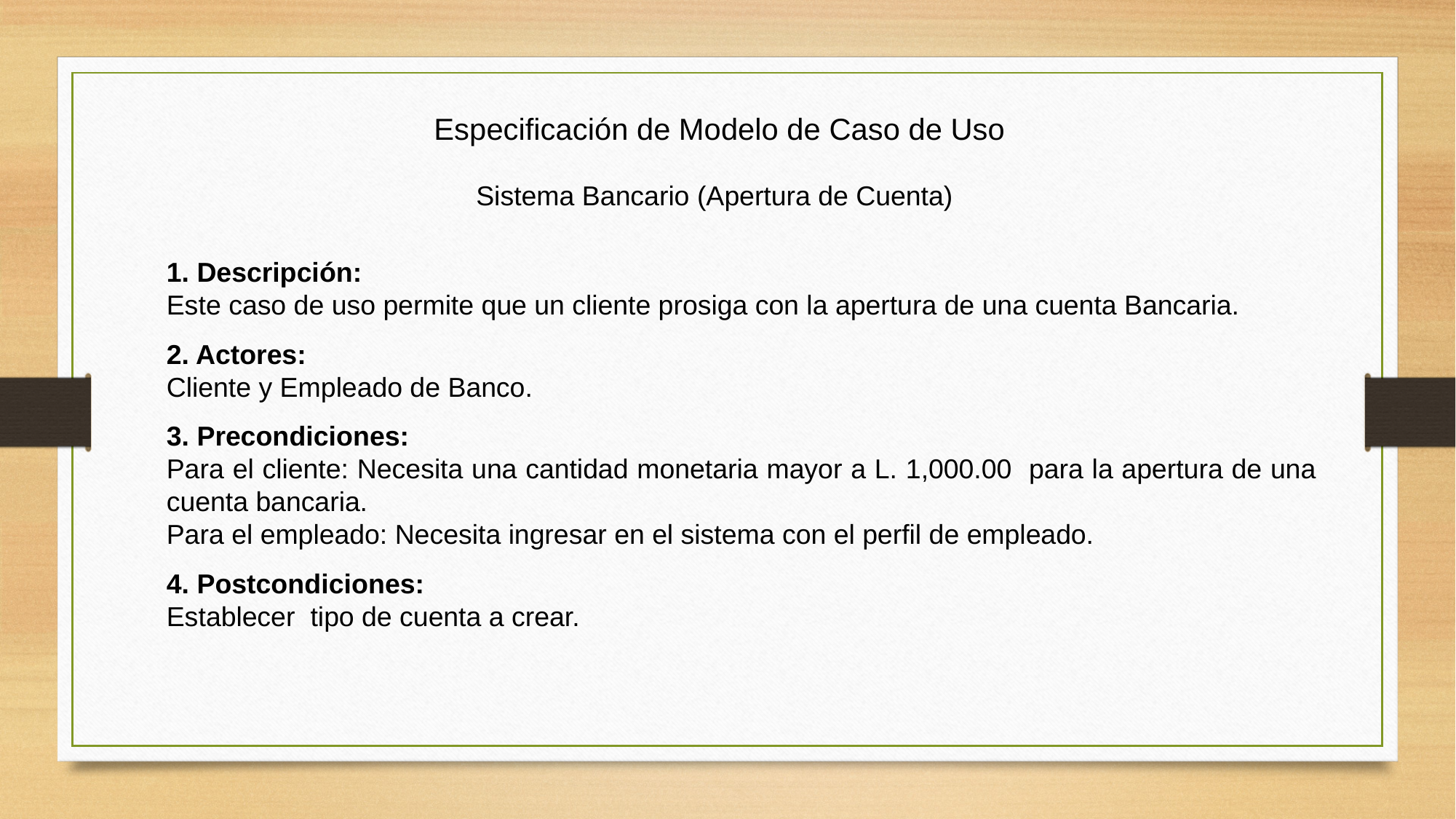

Especificación de Modelo de Caso de Uso
Sistema Bancario (Apertura de Cuenta)
1. Descripción:
Este caso de uso permite que un cliente prosiga con la apertura de una cuenta Bancaria.
2. Actores:
Cliente y Empleado de Banco.
3. Precondiciones:
Para el cliente: Necesita una cantidad monetaria mayor a L. 1,000.00  para la apertura de una cuenta bancaria.
Para el empleado: Necesita ingresar en el sistema con el perfil de empleado.
4. Postcondiciones:
Establecer  tipo de cuenta a crear.